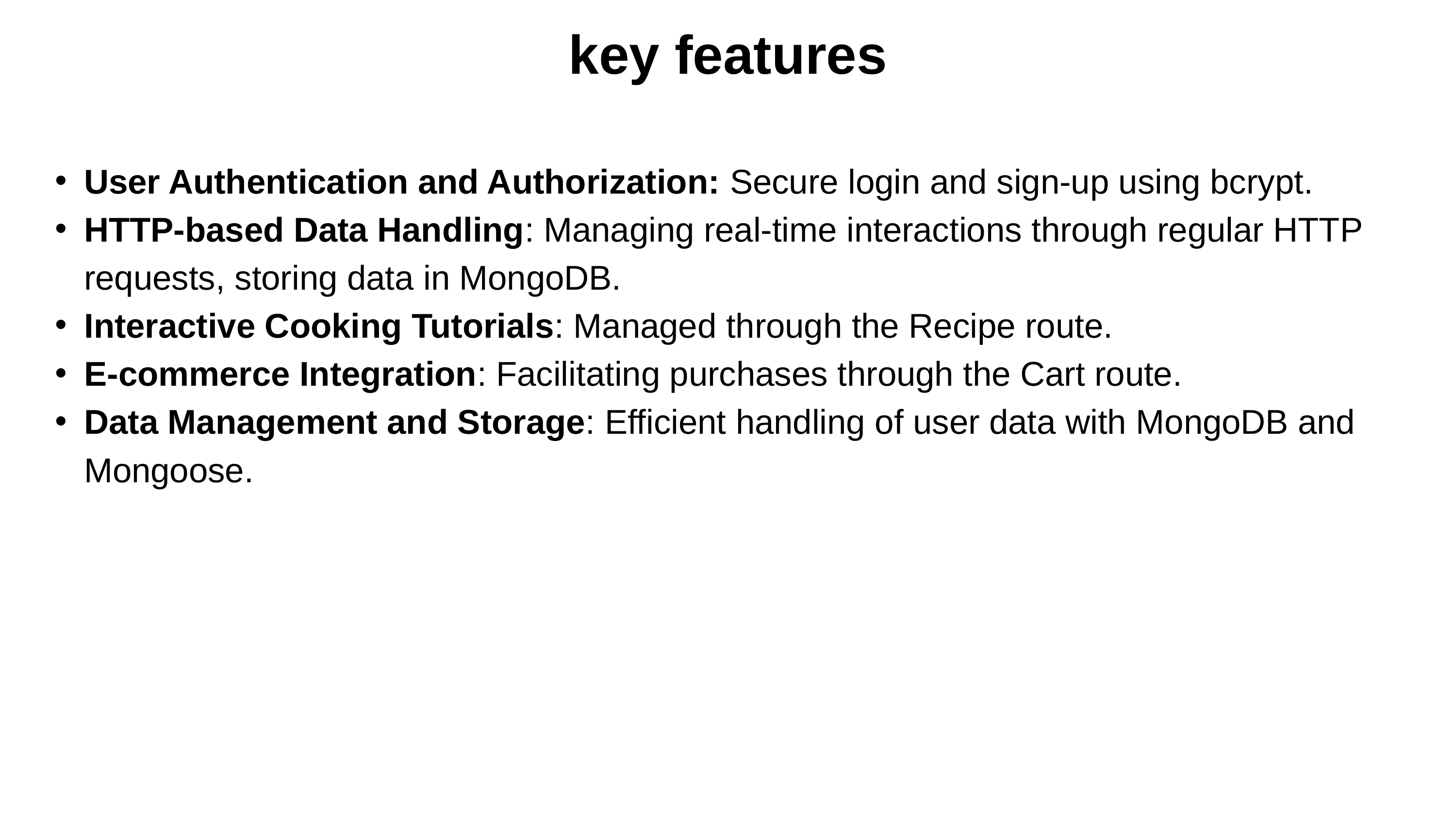

key features
User Authentication and Authorization: Secure login and sign-up using bcrypt.
HTTP-based Data Handling: Managing real-time interactions through regular HTTP requests, storing data in MongoDB.
Interactive Cooking Tutorials: Managed through the Recipe route.
E-commerce Integration: Facilitating purchases through the Cart route.
Data Management and Storage: Efficient handling of user data with MongoDB and Mongoose.